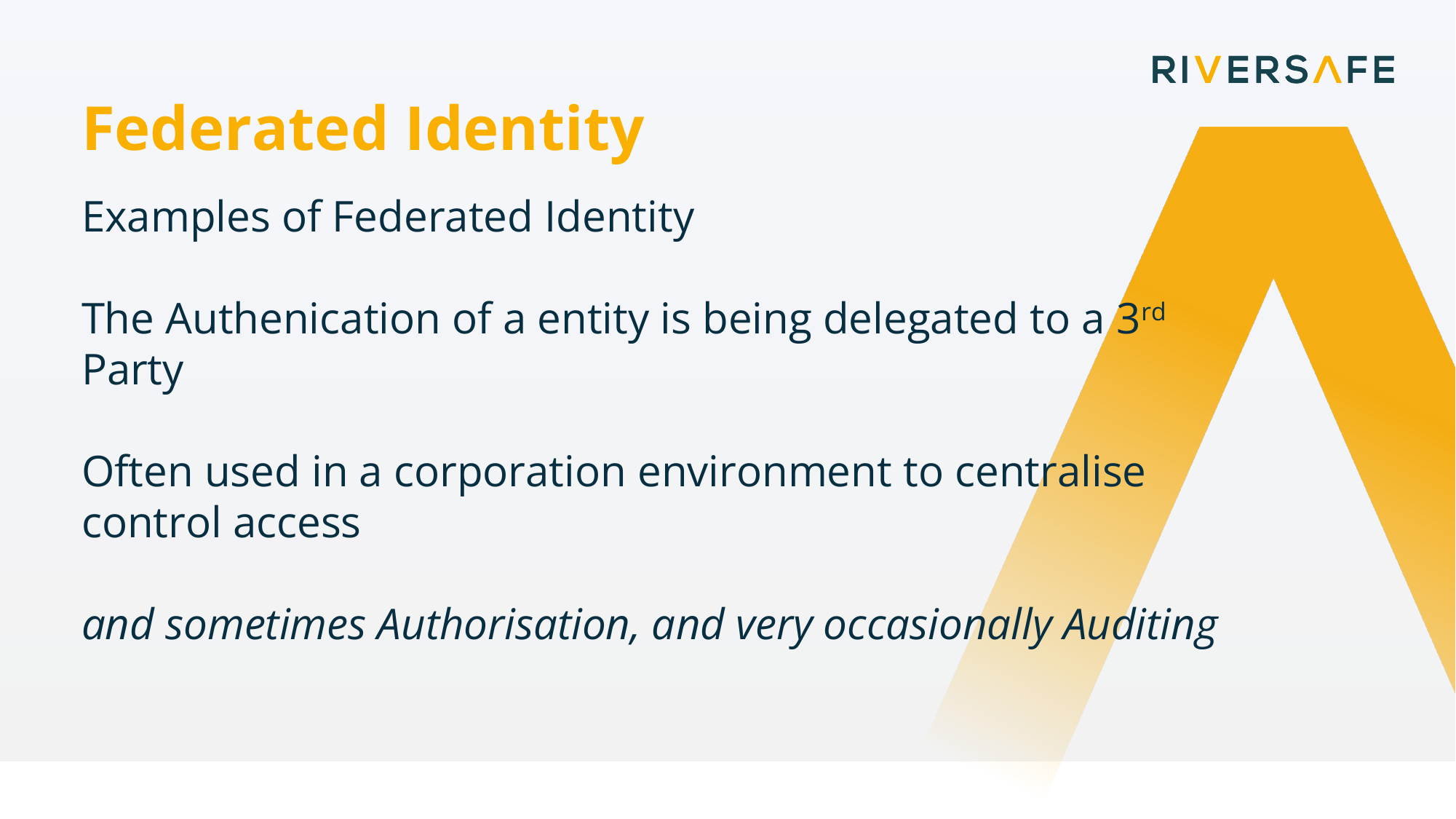

Federated Identity
Examples of Federated Identity
The Authenication of a entity is being delegated to a 3rd Party
Often used in a corporation environment to centralise control access
and sometimes Authorisation, and very occasionally Auditing